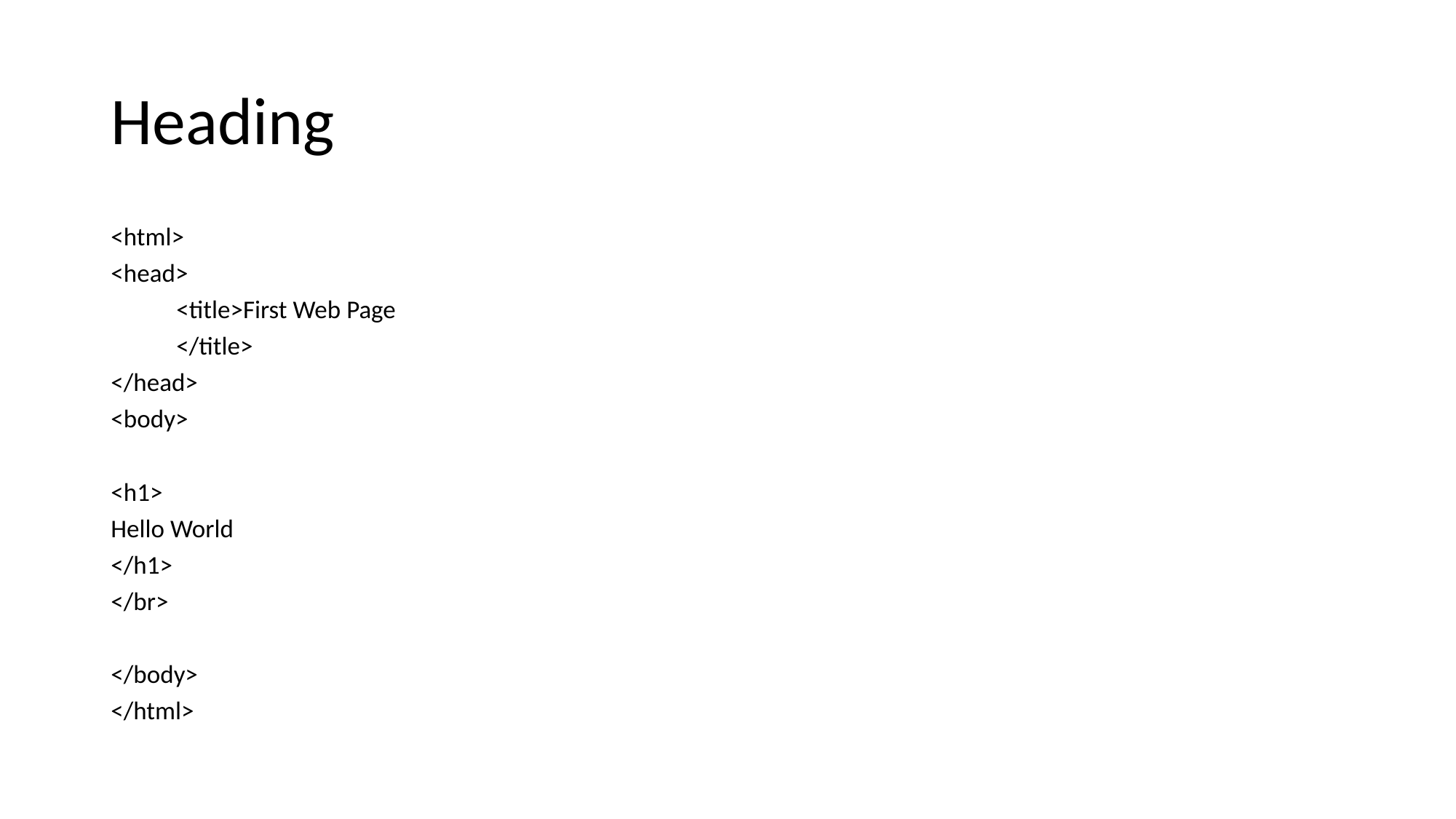

# Heading
<html>
<head>
	<title>First Web Page
	</title>
</head>
<body>

<h1>
Hello World
</h1>
</br>

</body>
</html>